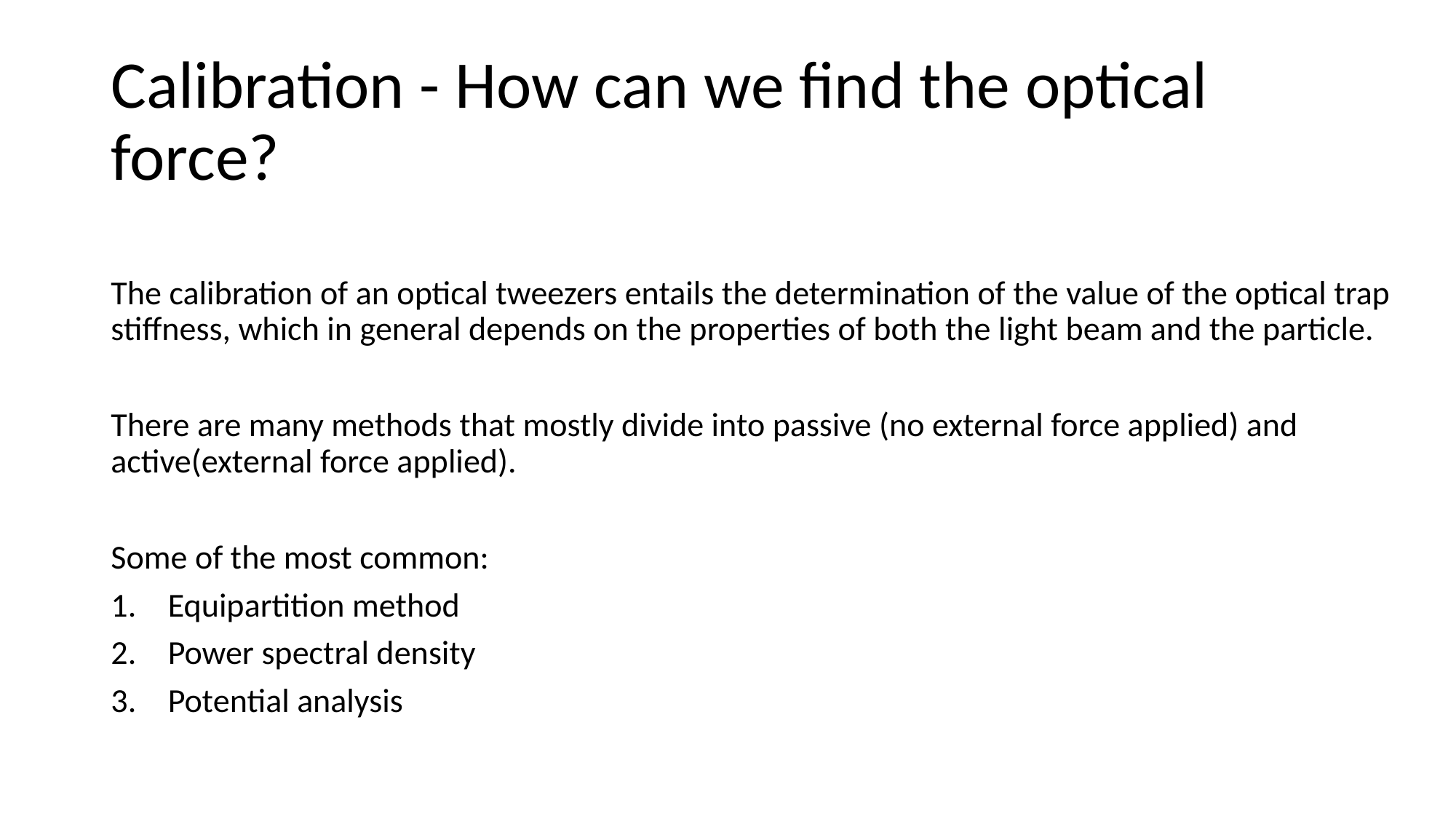

# Calibration - How can we find the optical force?

The calibration of an optical tweezers entails the determination of the value of the optical trap stiffness, which in general depends on the properties of both the light beam and the particle.

There are many methods that mostly divide into passive (no external force applied) and active(external force applied).

Some of the most common:
Equipartition method
Power spectral density
Potential analysis